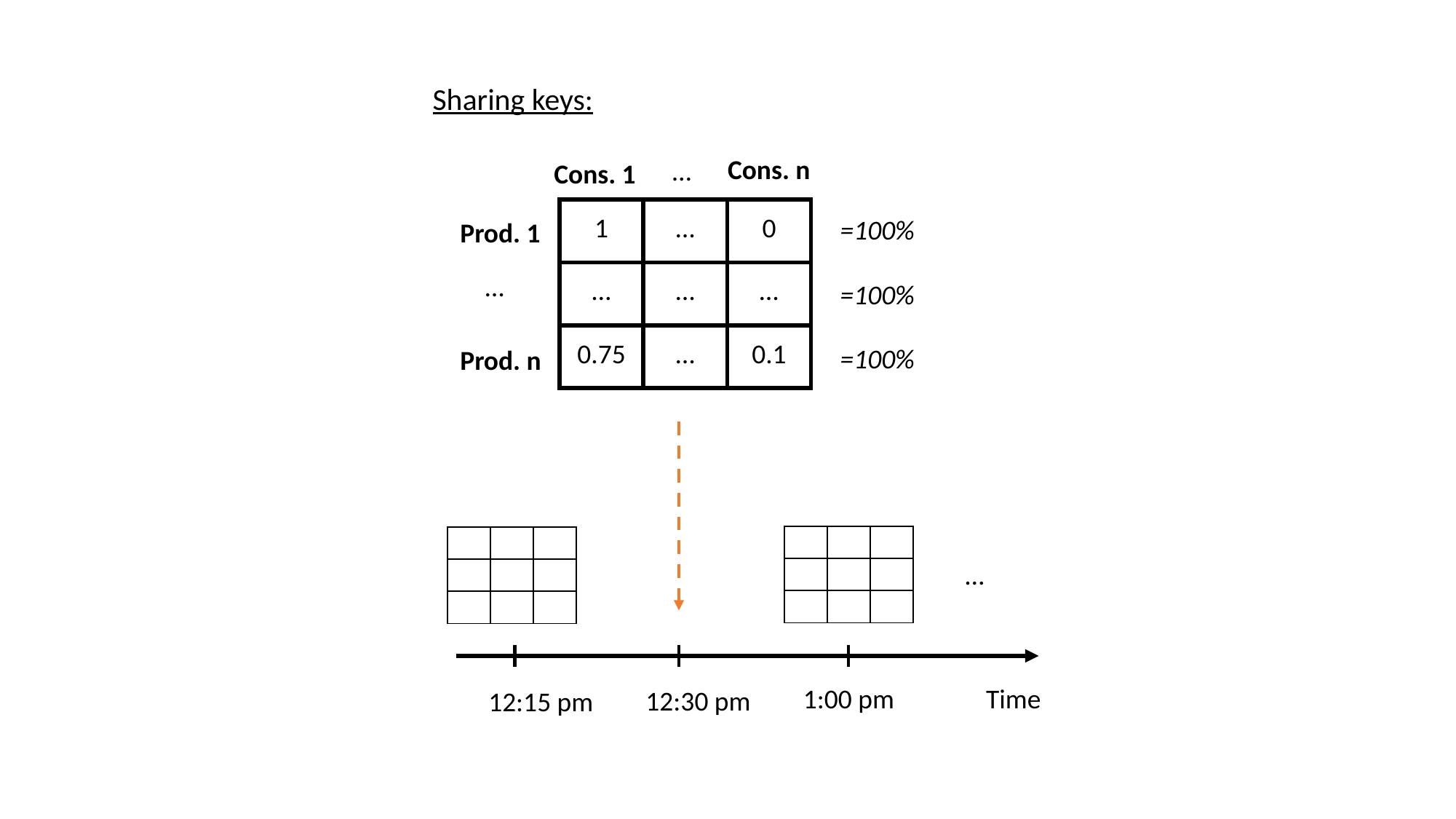

Sharing keys:
Cons. n
…
Cons. 1
| 1 | … | 0 |
| --- | --- | --- |
| … | … | … |
| 0.75 | … | 0.1 |
=100%
Prod. 1
…
=100%
=100%
Prod. n
|  |  |  |
| --- | --- | --- |
|  |  |  |
|  |  |  |
|  |  |  |
| --- | --- | --- |
|  |  |  |
|  |  |  |
…
1:00 pm
Time
12:30 pm
12:15 pm